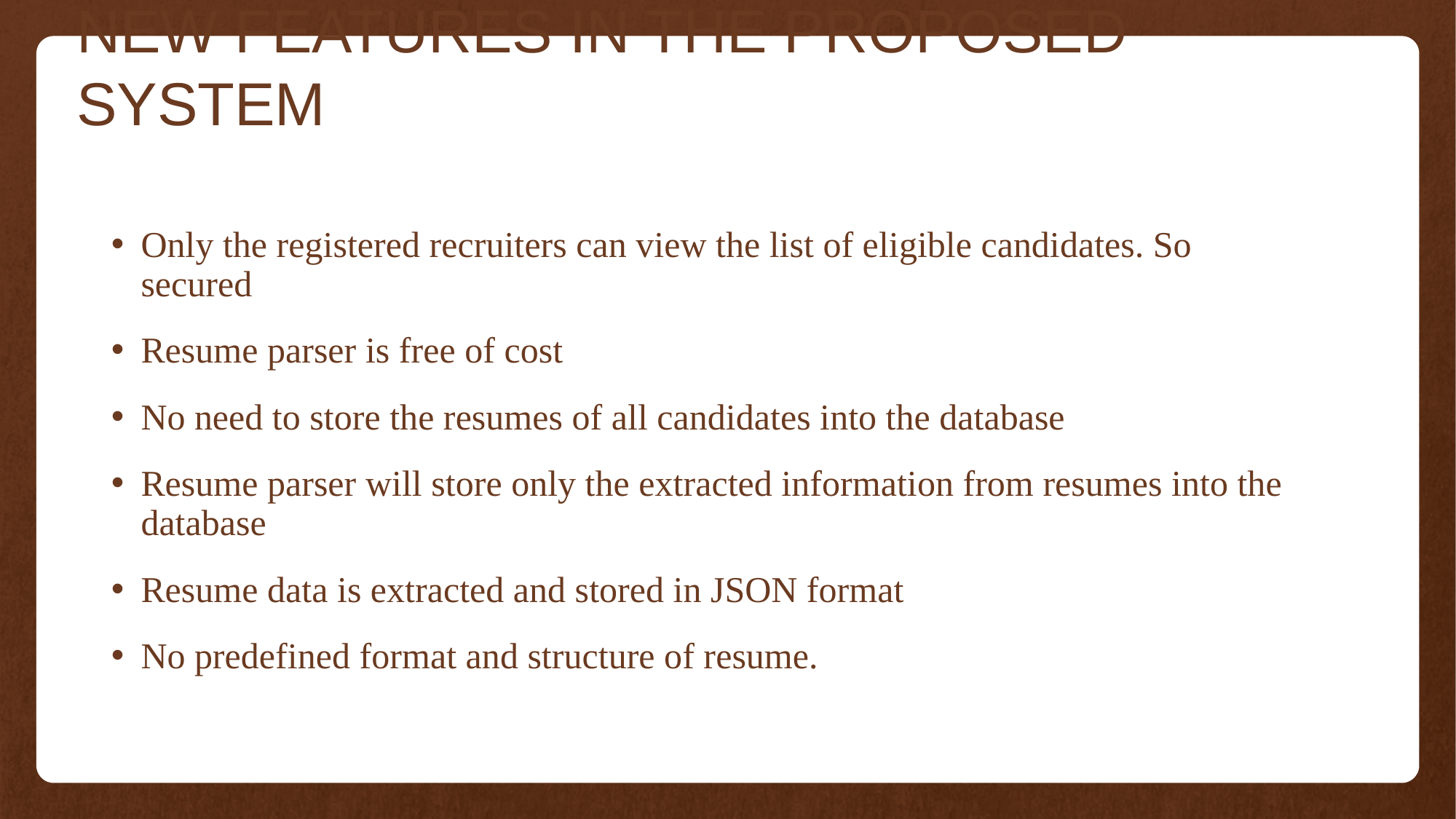

# NEW FEATURES IN THE PROPOSED SYSTEM
Only the registered recruiters can view the list of eligible candidates. So secured
Resume parser is free of cost
No need to store the resumes of all candidates into the database
Resume parser will store only the extracted information from resumes into the database
Resume data is extracted and stored in JSON format
No predefined format and structure of resume.